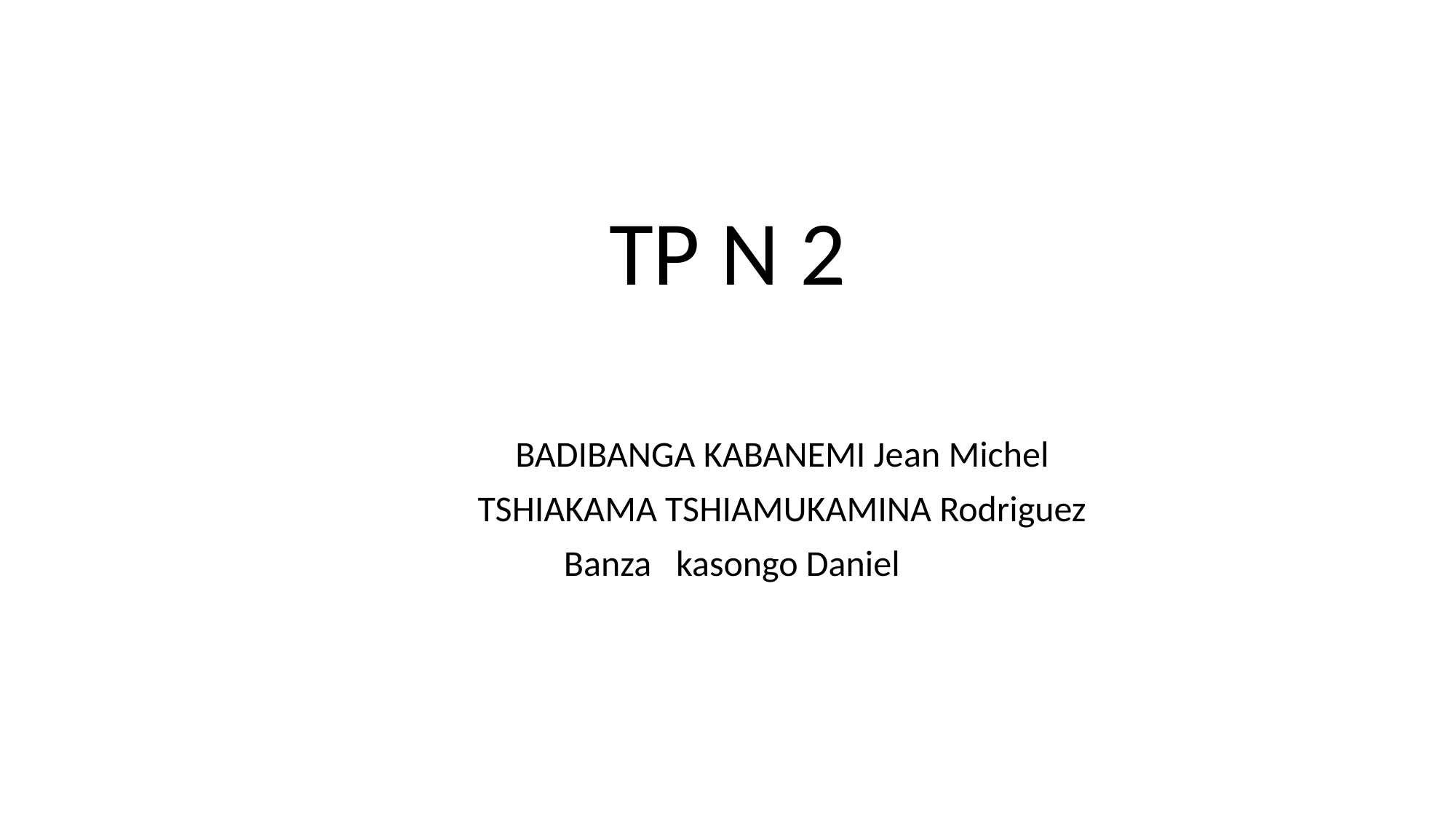

# TP N 2
	BADIBANGA KABANEMI Jean Michel
	TSHIAKAMA TSHIAMUKAMINA Rodriguez
	Banza   kasongo Daniel